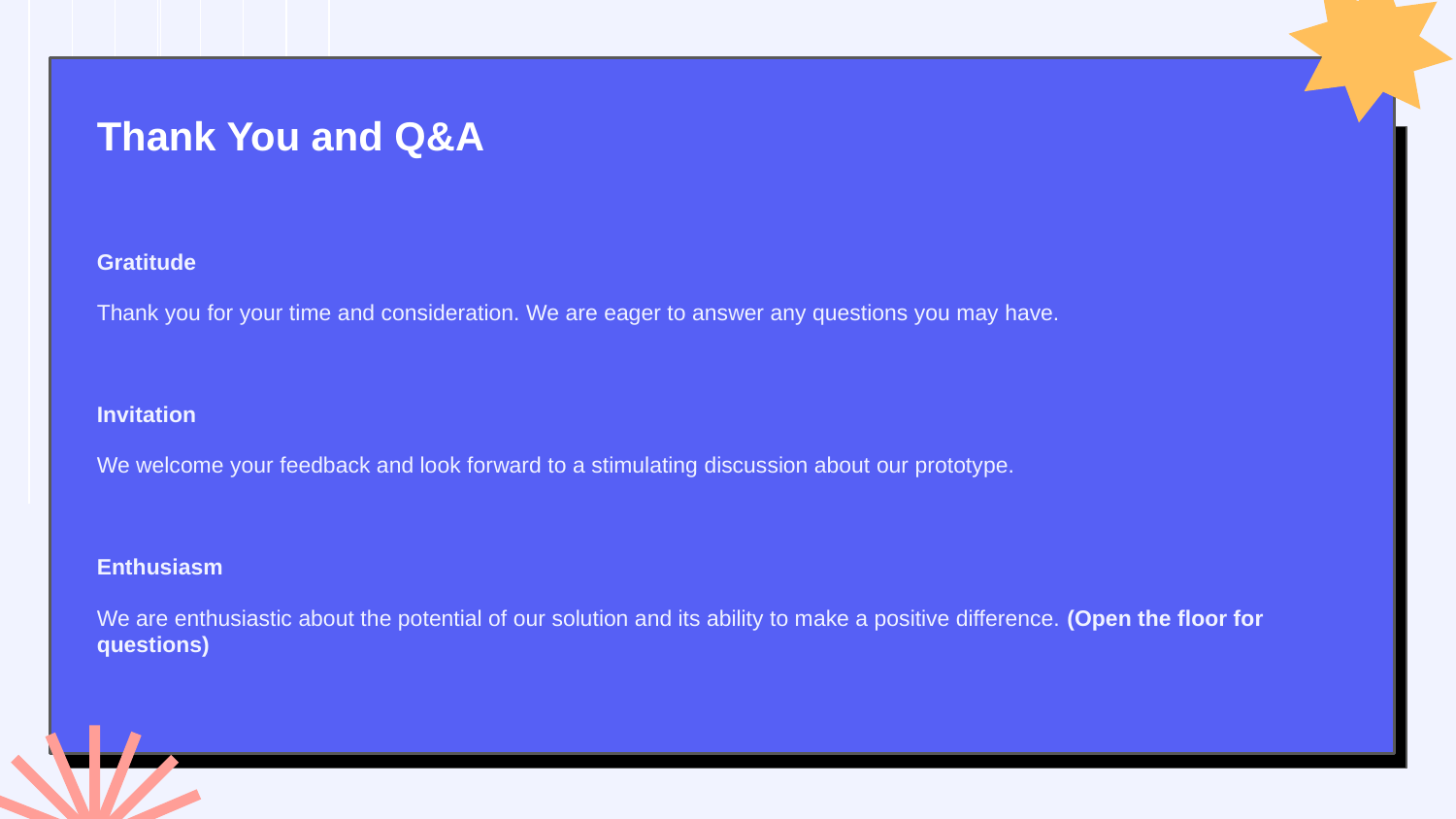

# Thank You and Q&A
Gratitude
Thank you for your time and consideration. We are eager to answer any questions you may have.

Invitation
We welcome your feedback and look forward to a stimulating discussion about our prototype.

Enthusiasm
We are enthusiastic about the potential of our solution and its ability to make a positive difference. (Open the floor for questions)